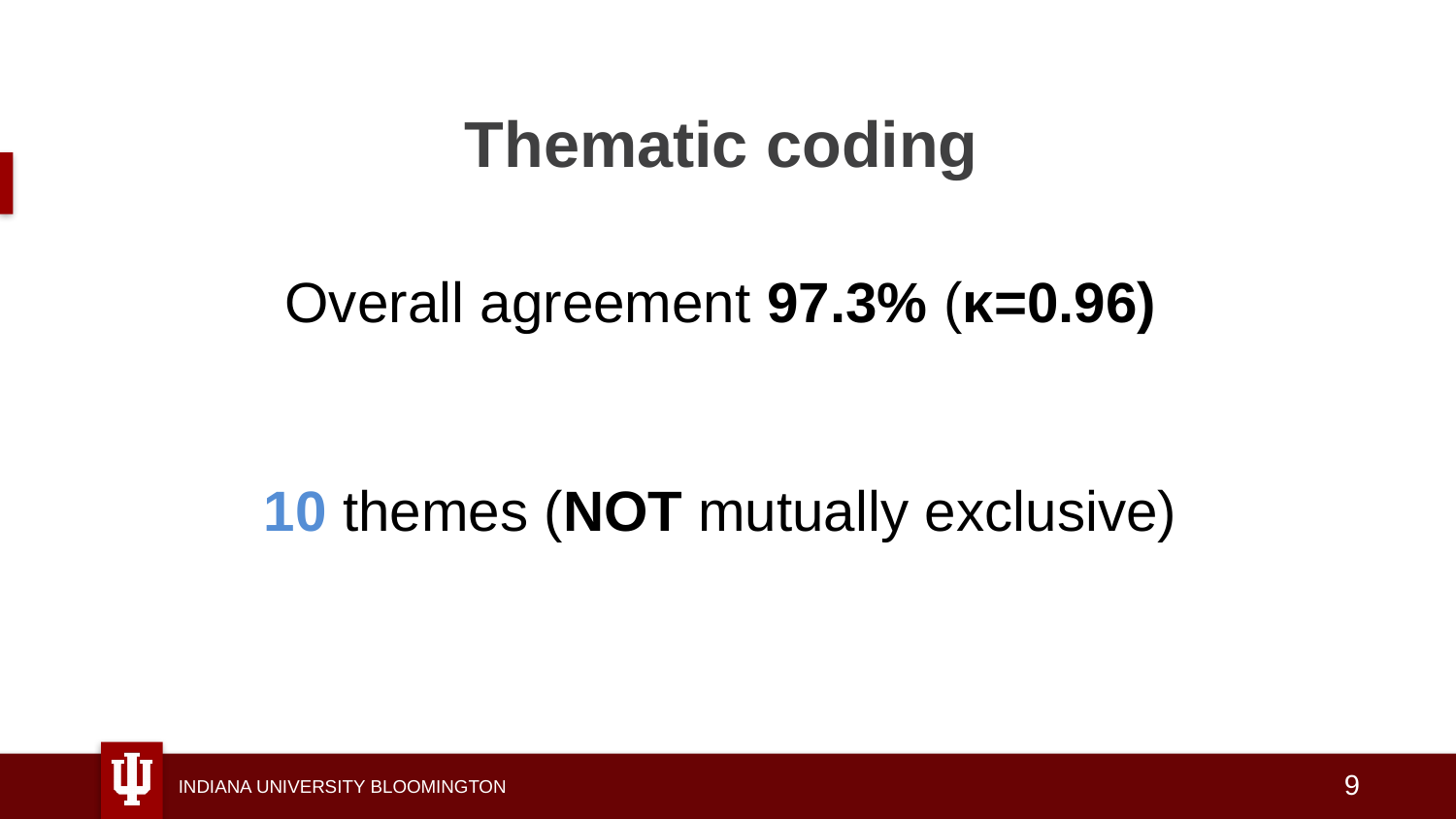

# Thematic coding
Overall agreement 97.3% (κ=0.96)

10 themes (NOT mutually exclusive)

9